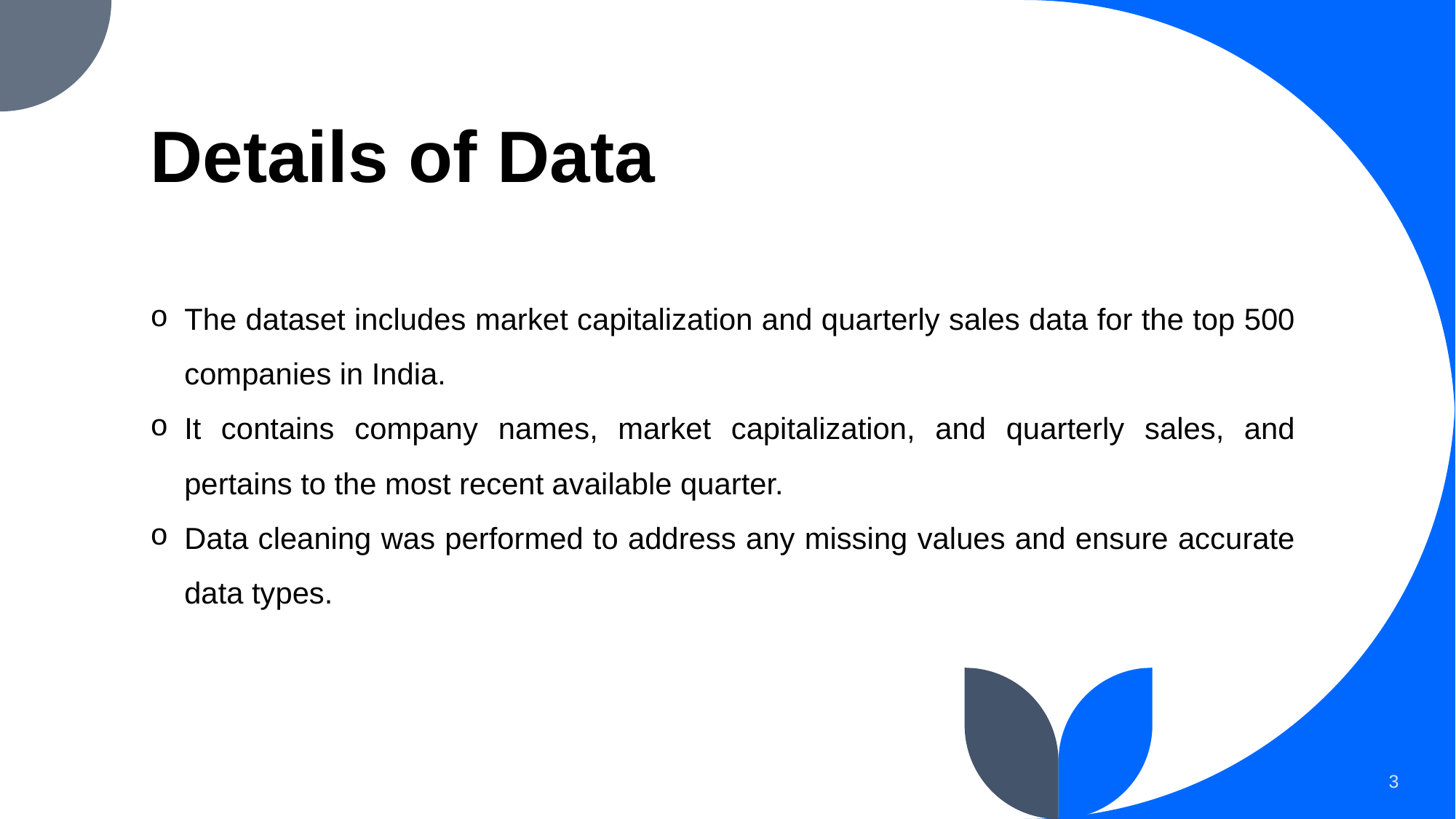

# Details of Data
The dataset includes market capitalization and quarterly sales data for the top 500 companies in India.
It contains company names, market capitalization, and quarterly sales, and pertains to the most recent available quarter.
Data cleaning was performed to address any missing values and ensure accurate data types.

3